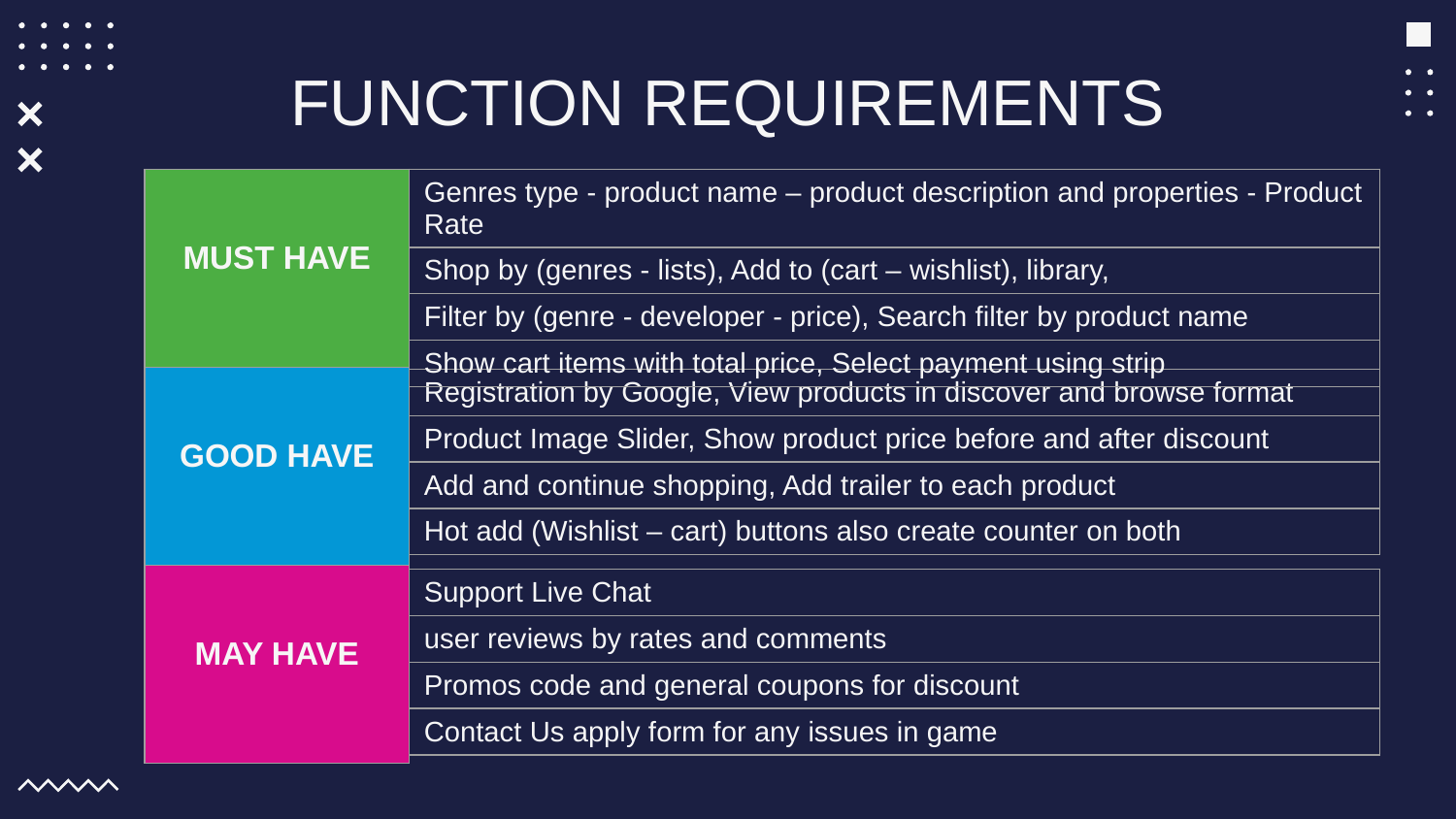

# FUNCTION REQUIREMENTS
| Genres type - product name – product description and properties - Product Rate |
| --- |
| Shop by (genres - lists), Add to (cart – wishlist), library, |
| Filter by (genre - developer - price), Search filter by product name |
| Show cart items with total price, Select payment using strip |
| MUST HAVE |
| --- |
| GOOD HAVE |
| MAY HAVE |
| Registration by Google, View products in discover and browse format |
| --- |
| Product Image Slider, Show product price before and after discount |
| Add and continue shopping, Add trailer to each product |
| Hot add (Wishlist – cart) buttons also create counter on both |
| Support Live Chat |
| --- |
| user reviews by rates and comments |
| Promos code and general coupons for discount |
| Contact Us apply form for any issues in game |